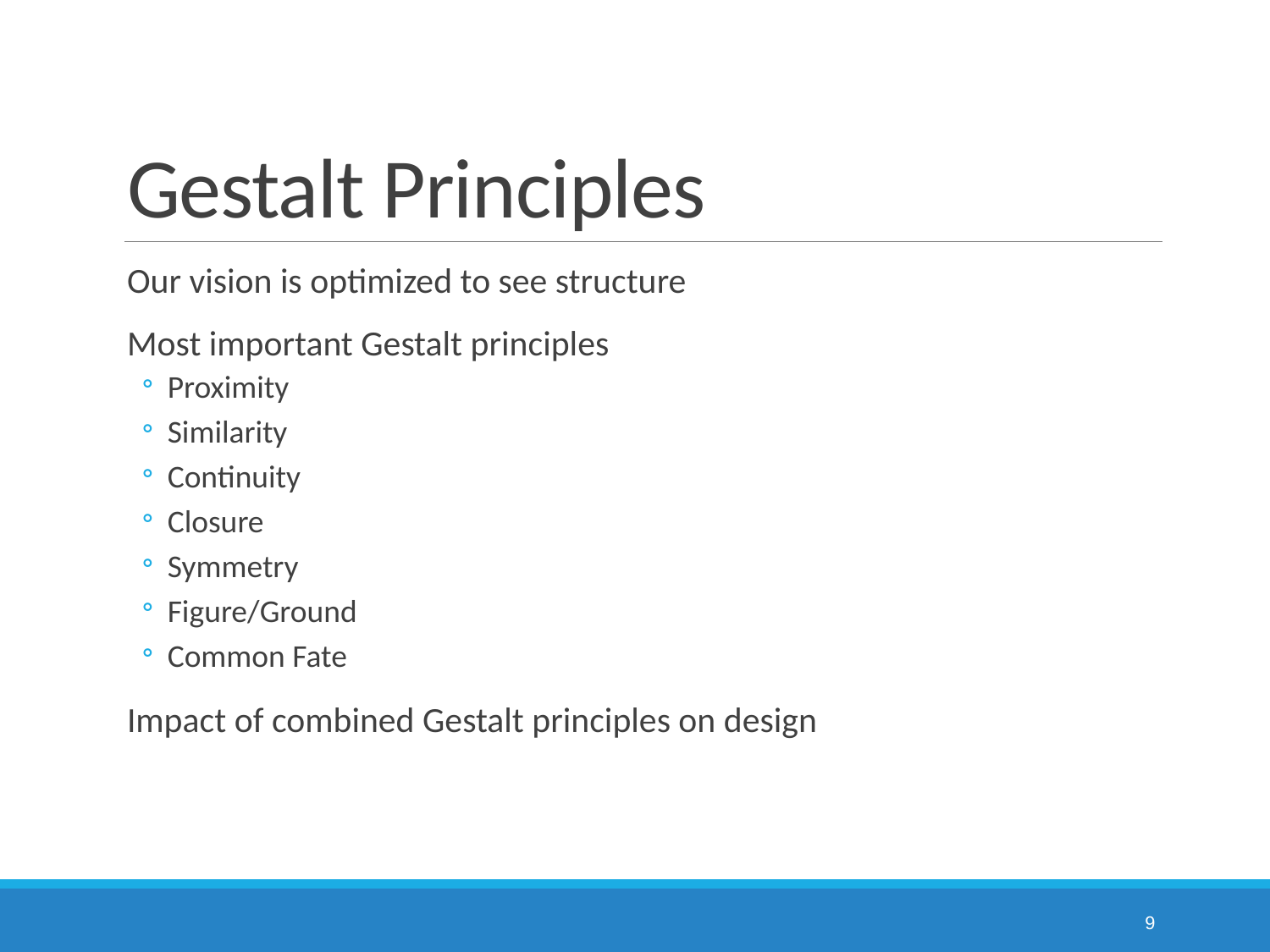

# Gestalt Principles
Our vision is optimized to see structure
Most important Gestalt principles
Proximity
Similarity
Continuity
Closure
Symmetry
Figure/Ground
Common Fate
Impact of combined Gestalt principles on design

9